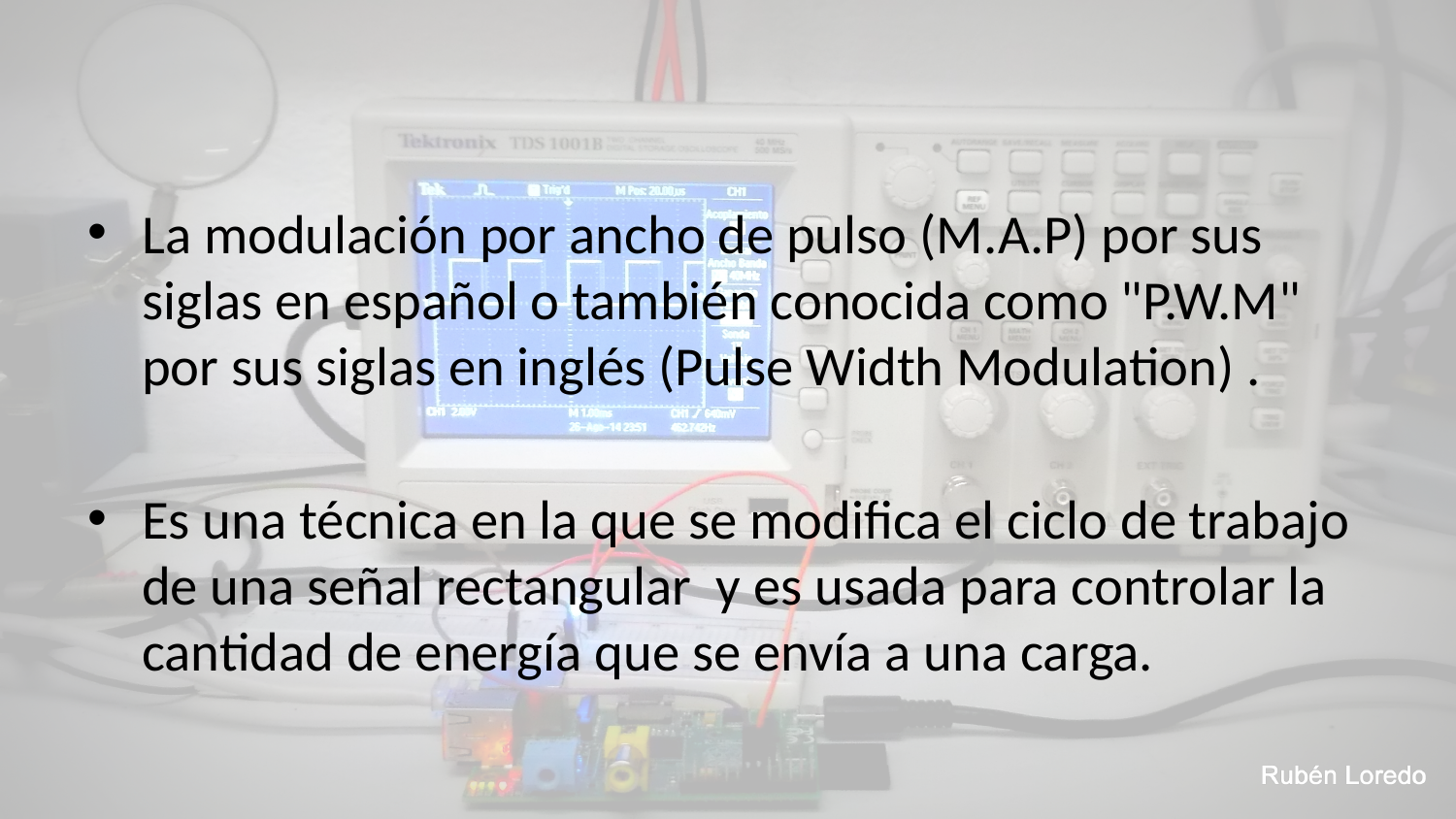

#
La modulación por ancho de pulso (M.A.P) por sus siglas en español o también conocida como "P.W.M" por sus siglas en inglés (Pulse Width Modulation) .

Es una técnica en la que se modifica el ciclo de trabajo de una señal rectangular  y es usada para controlar la cantidad de energía que se envía a una carga.